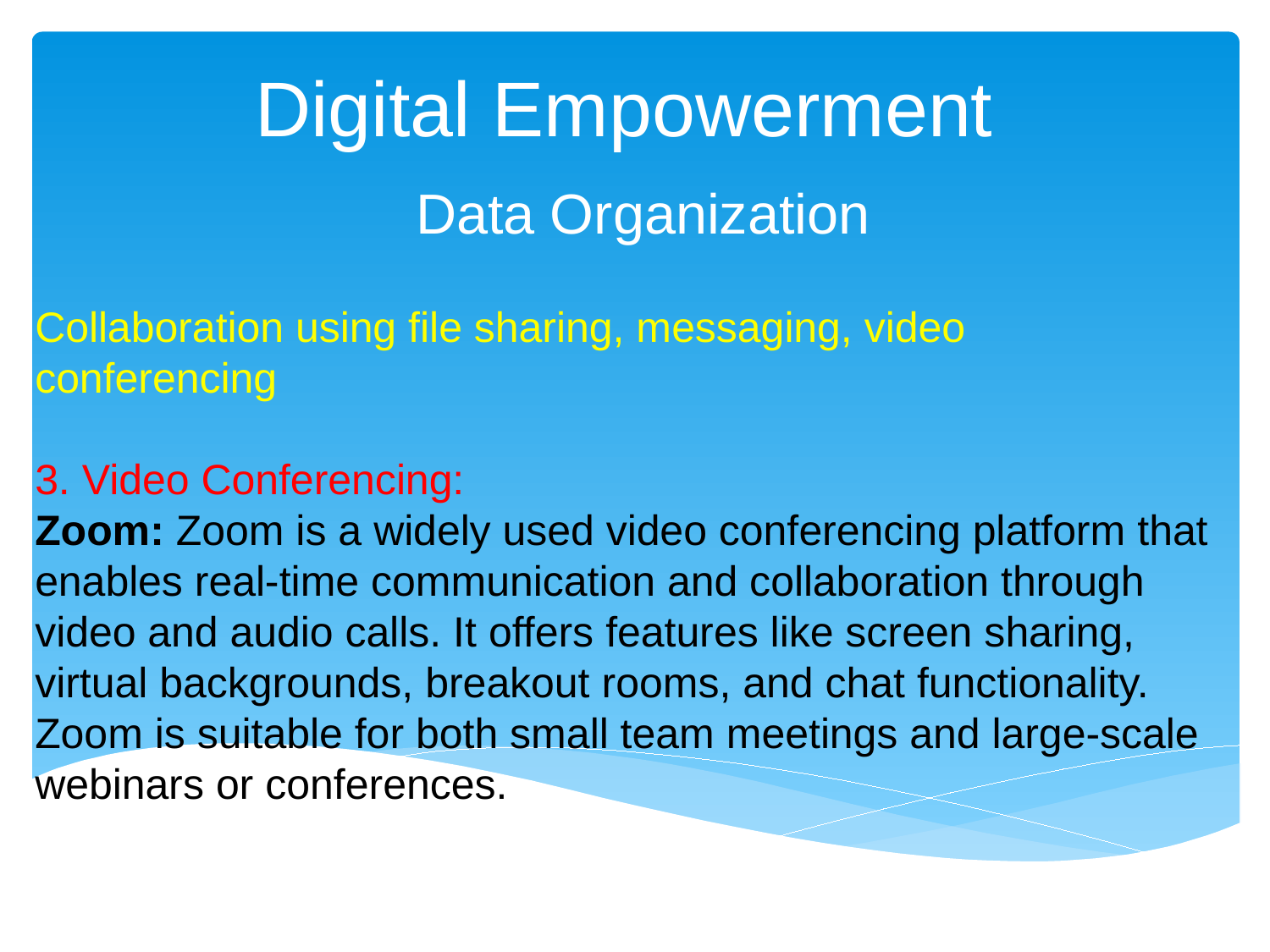

# Digital Empowerment
 Data Organization

Collaboration using file sharing, messaging, video conferencing

3. Video Conferencing:
Zoom: Zoom is a widely used video conferencing platform that enables real-time communication and collaboration through video and audio calls. It offers features like screen sharing, virtual backgrounds, breakout rooms, and chat functionality. Zoom is suitable for both small team meetings and large-scale webinars or conferences.